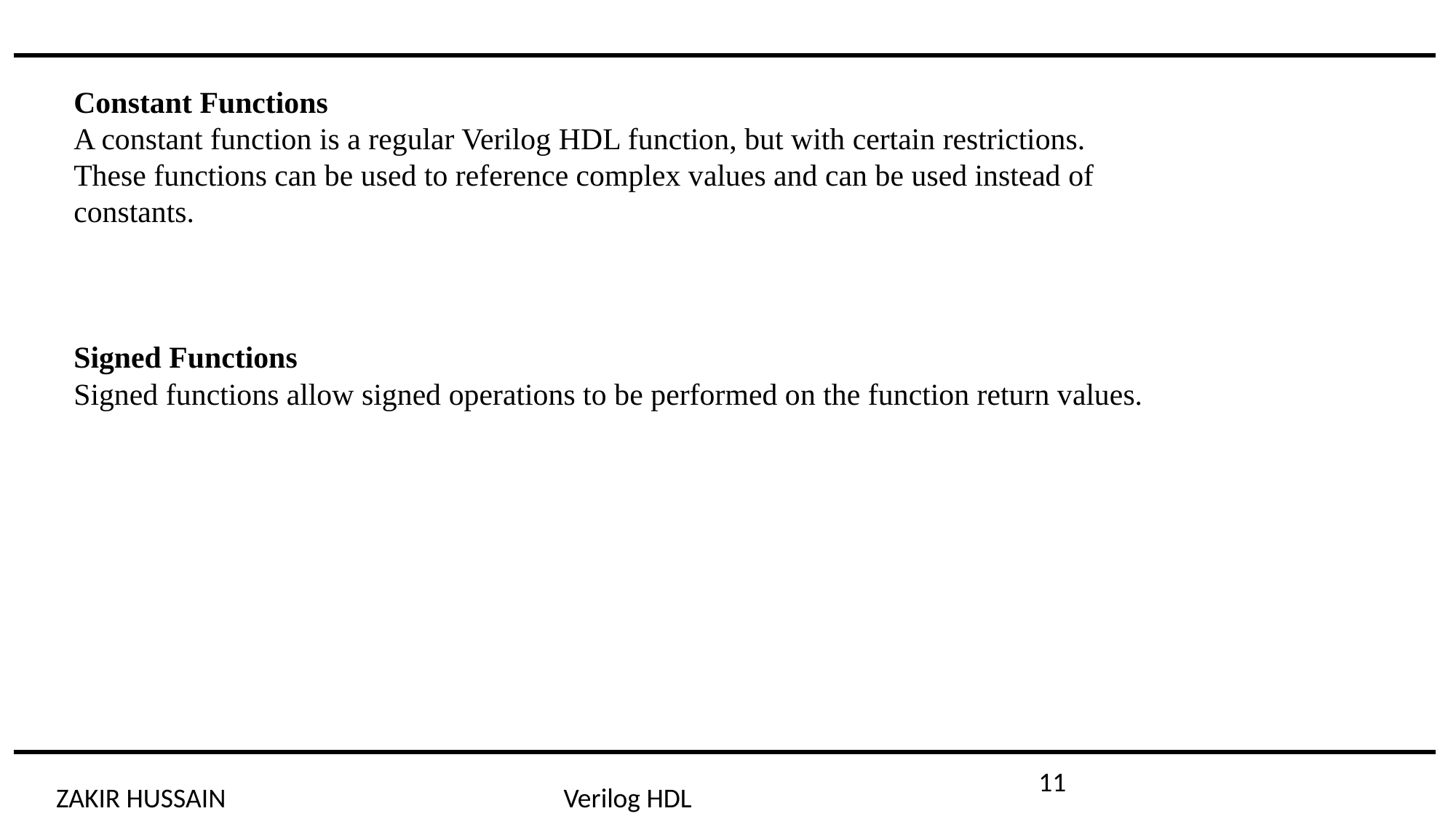

Constant Functions
A constant function is a regular Verilog HDL function, but with certain restrictions.
These functions can be used to reference complex values and can be used instead of
constants.

Signed Functions
Signed functions allow signed operations to be performed on the function return values.

11